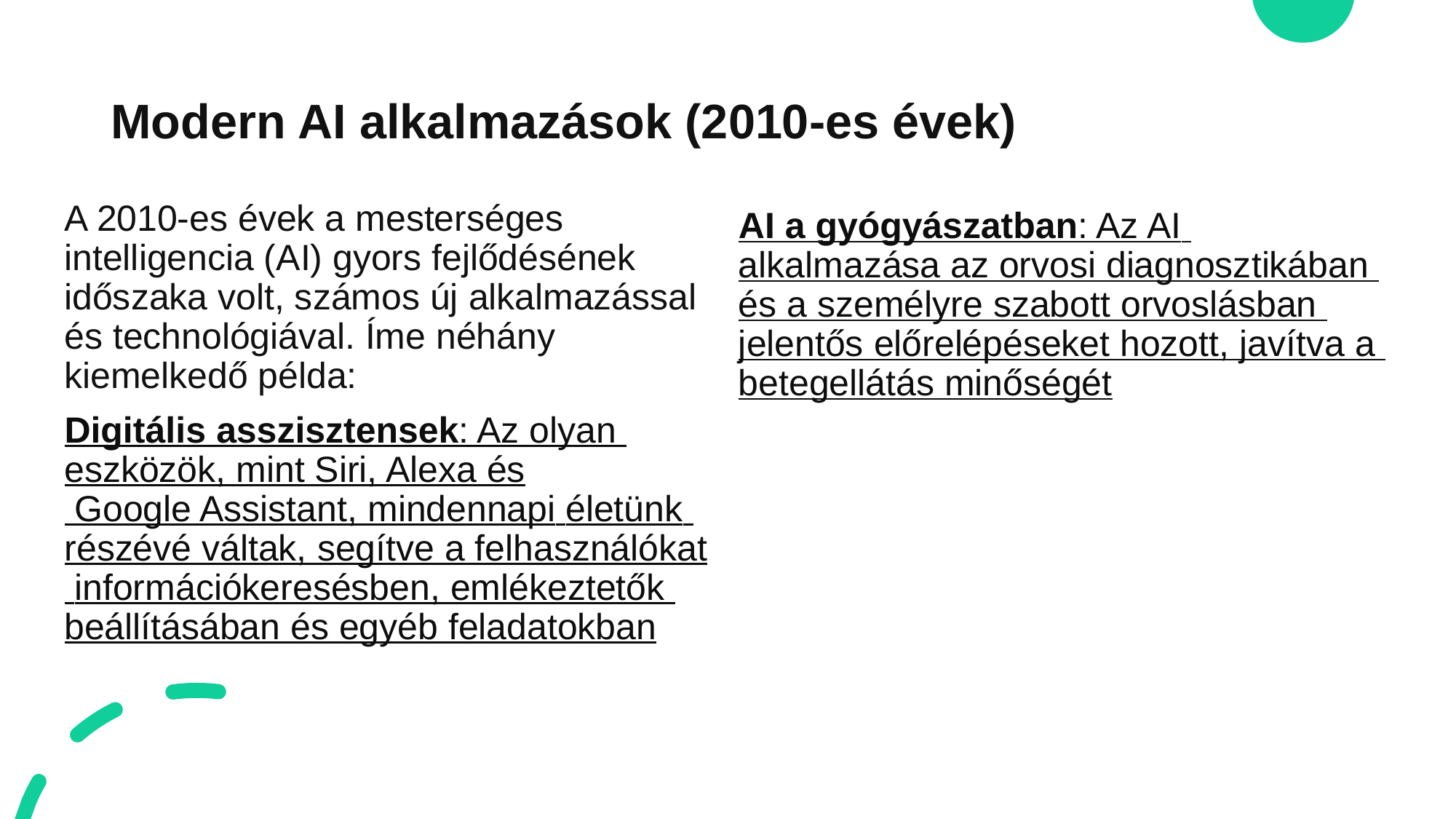

# Modern AI alkalmazások (2010-es évek)
A 2010-es évek a mesterséges intelligencia (AI) gyors fejlődésének időszaka volt, számos új alkalmazással és technológiával. Íme néhány kiemelkedő példa:
Digitális asszisztensek: Az olyan eszközök, mint Siri, Alexa és Google Assistant, mindennapi életünk részévé váltak, segítve a felhasználókat információkeresésben, emlékeztetők beállításában és egyéb feladatokban
AI a gyógyászatban: Az AI alkalmazása az orvosi diagnosztikában és a személyre szabott orvoslásban jelentős előrelépéseket hozott, javítva a betegellátás minőségét